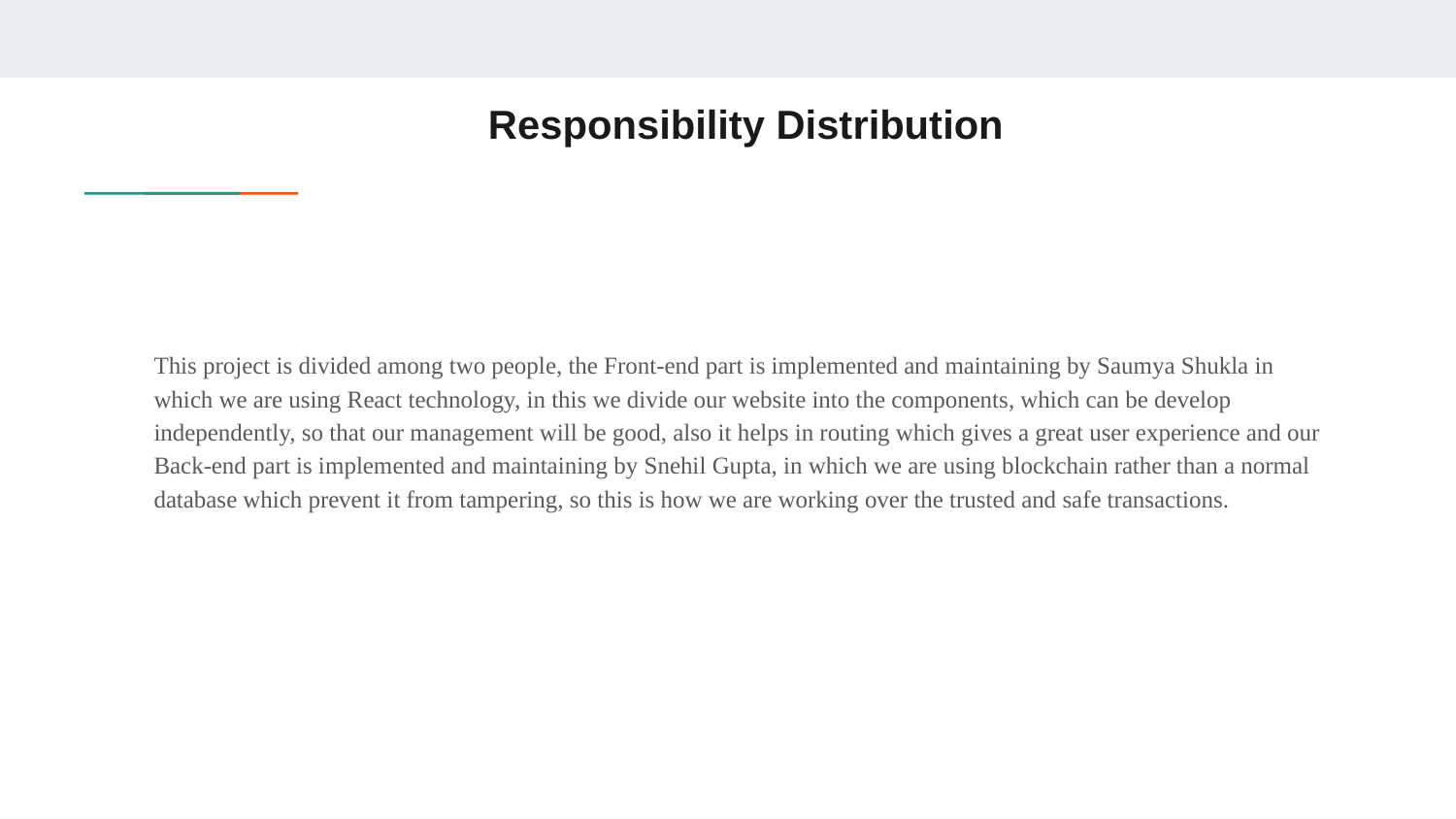

# Responsibility Distribution
This project is divided among two people, the Front-end part is implemented and maintaining by Saumya Shukla in which we are using React technology, in this we divide our website into the components, which can be develop independently, so that our management will be good, also it helps in routing which gives a great user experience and our Back-end part is implemented and maintaining by Snehil Gupta, in which we are using blockchain rather than a normal database which prevent it from tampering, so this is how we are working over the trusted and safe transactions.